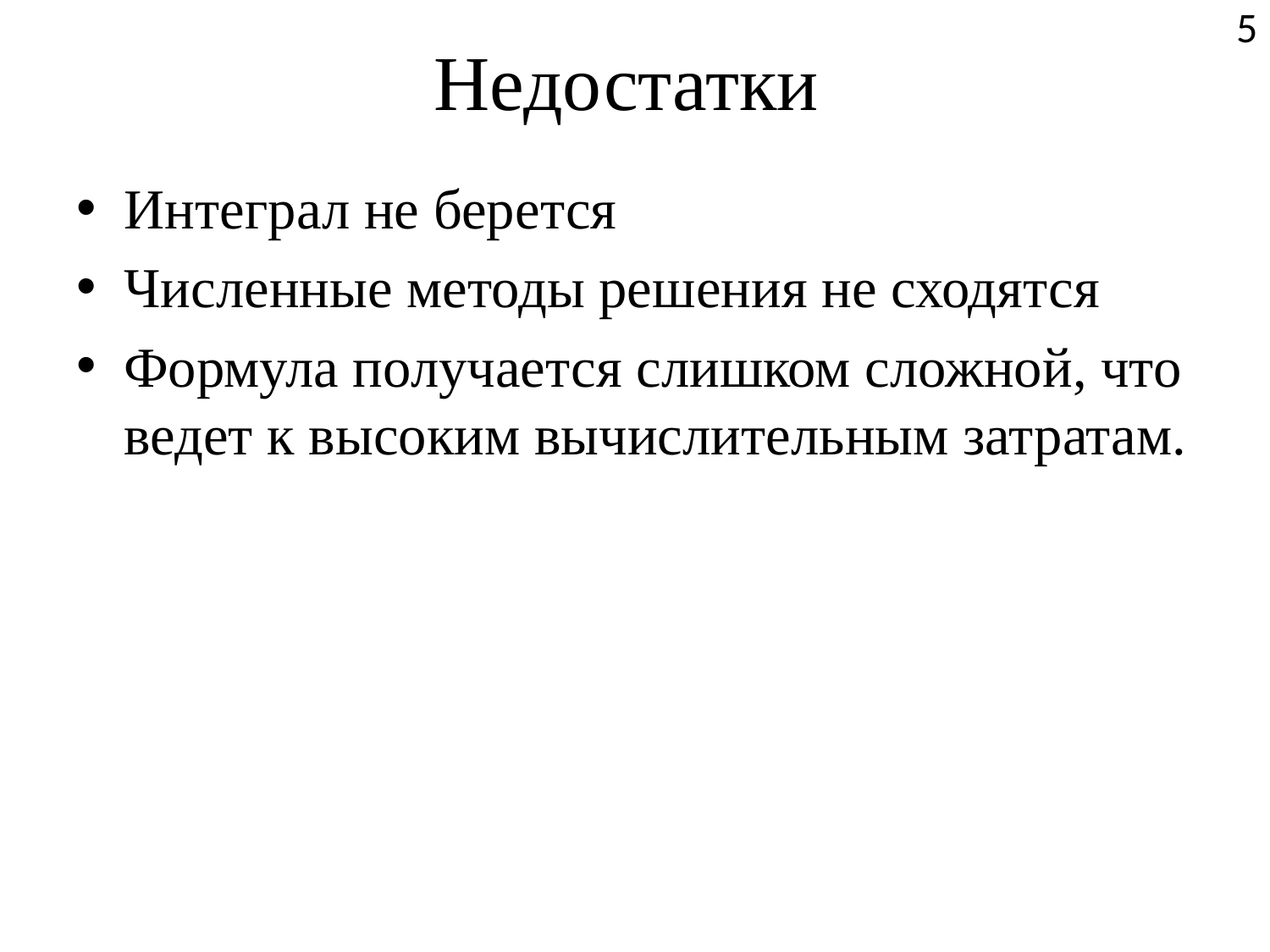

# Недостатки
5
Интеграл не берется
Численные методы решения не сходятся
Формула получается слишком сложной, что ведет к высоким вычислительным затратам.